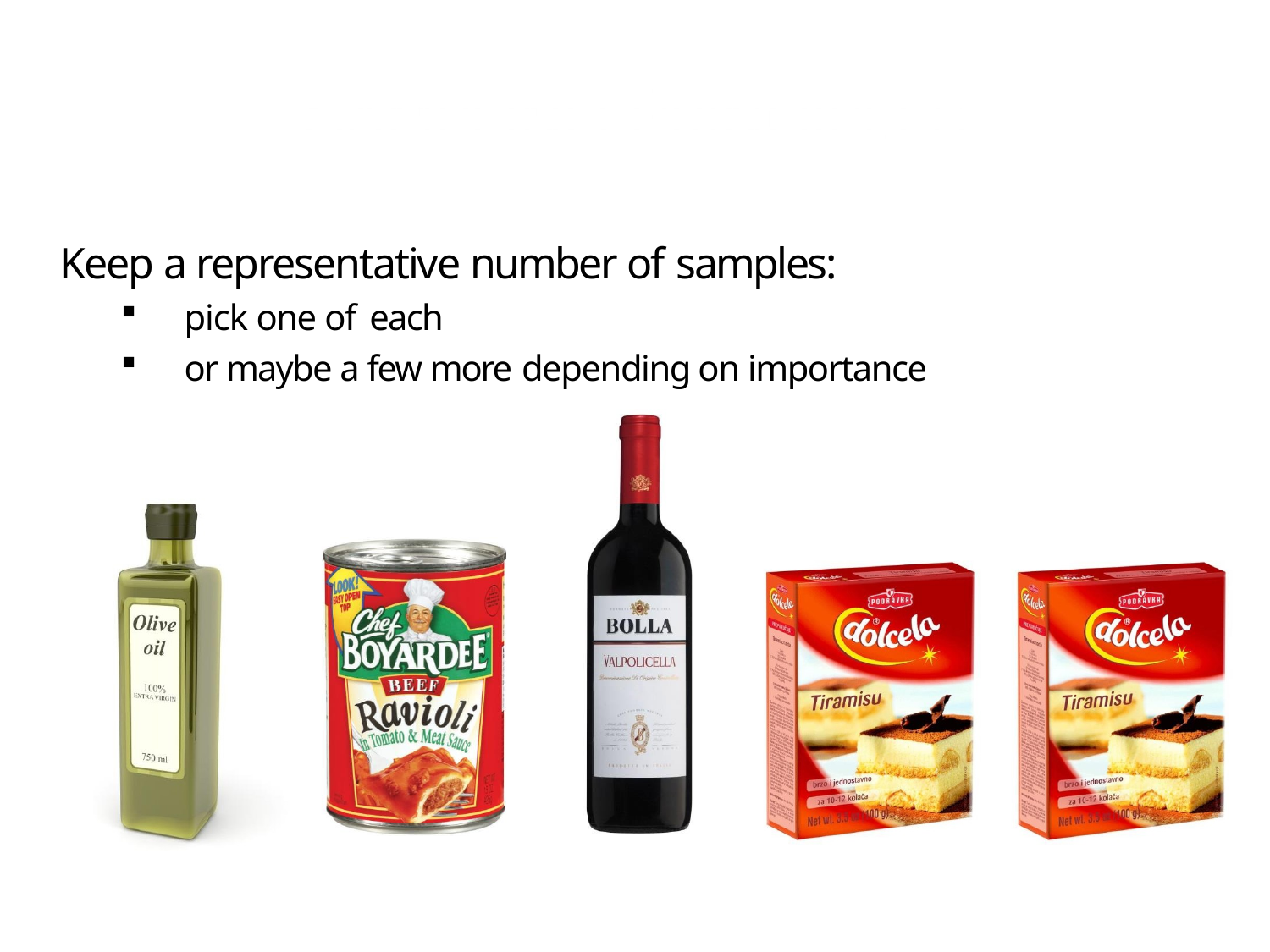

# Keep a representative number of samples:
pick one of each
or maybe a few more depending on importance